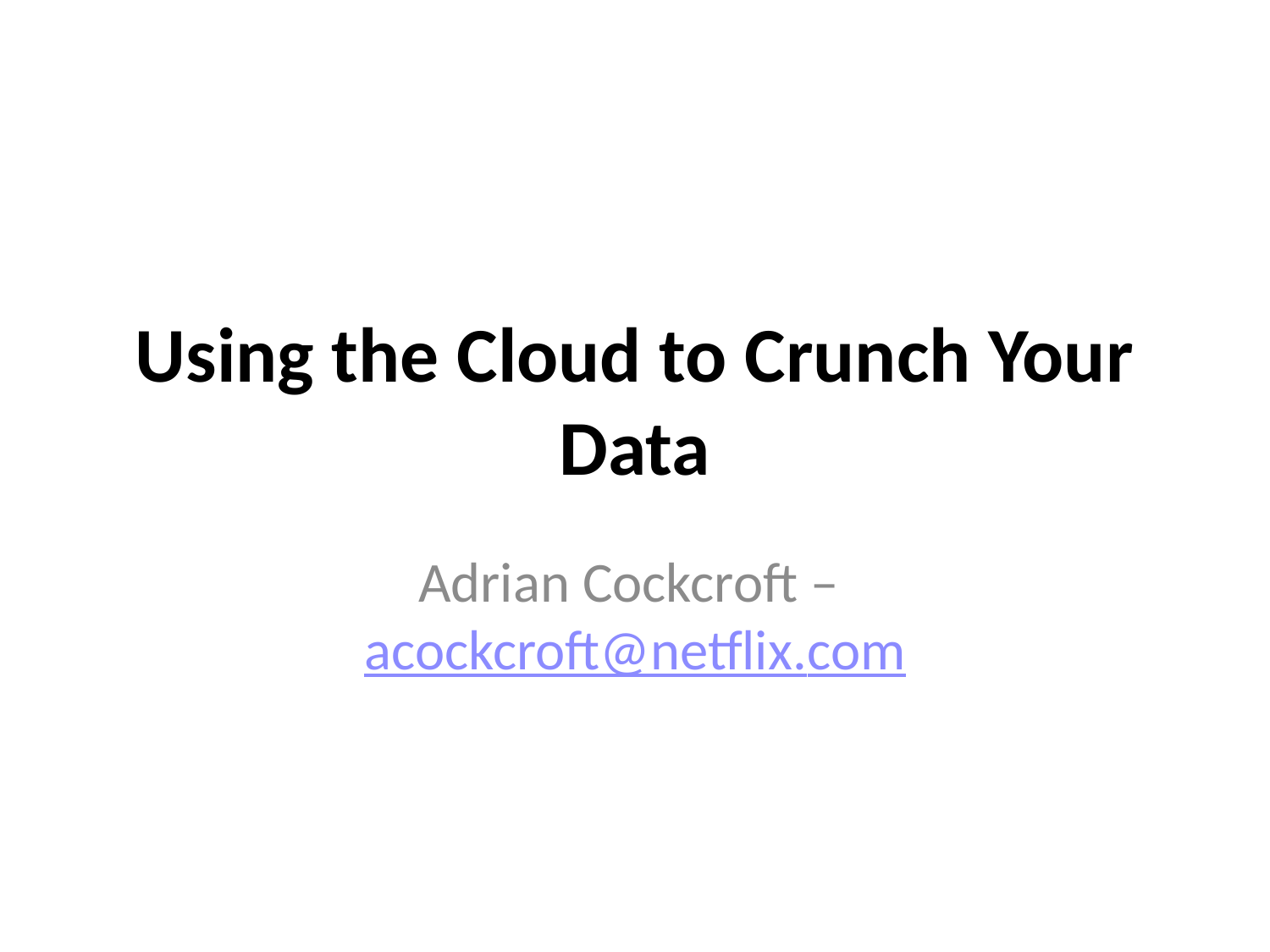

# Using the Cloud to Crunch Your Data
Adrian Cockcroft – acockcroft@netflix.com